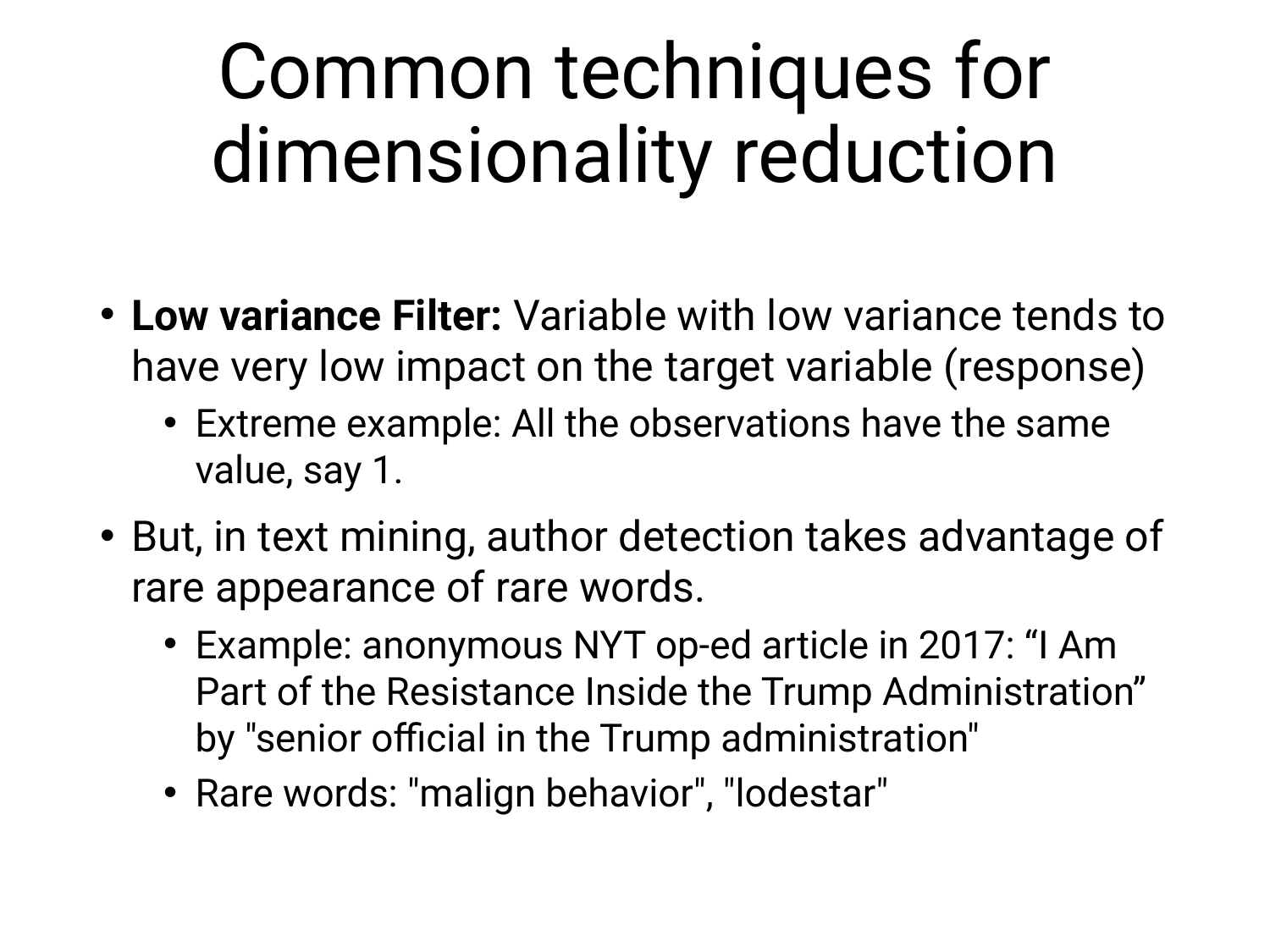

# Common techniques for dimensionality reduction
Low variance Filter: Variable with low variance tends to have very low impact on the target variable (response)
Extreme example: All the observations have the same value, say 1.
But, in text mining, author detection takes advantage of rare appearance of rare words.
Example: anonymous NYT op-ed article in 2017: “I Am Part of the Resistance Inside the Trump Administration” by "senior official in the Trump administration"
Rare words: "malign behavior", "lodestar"